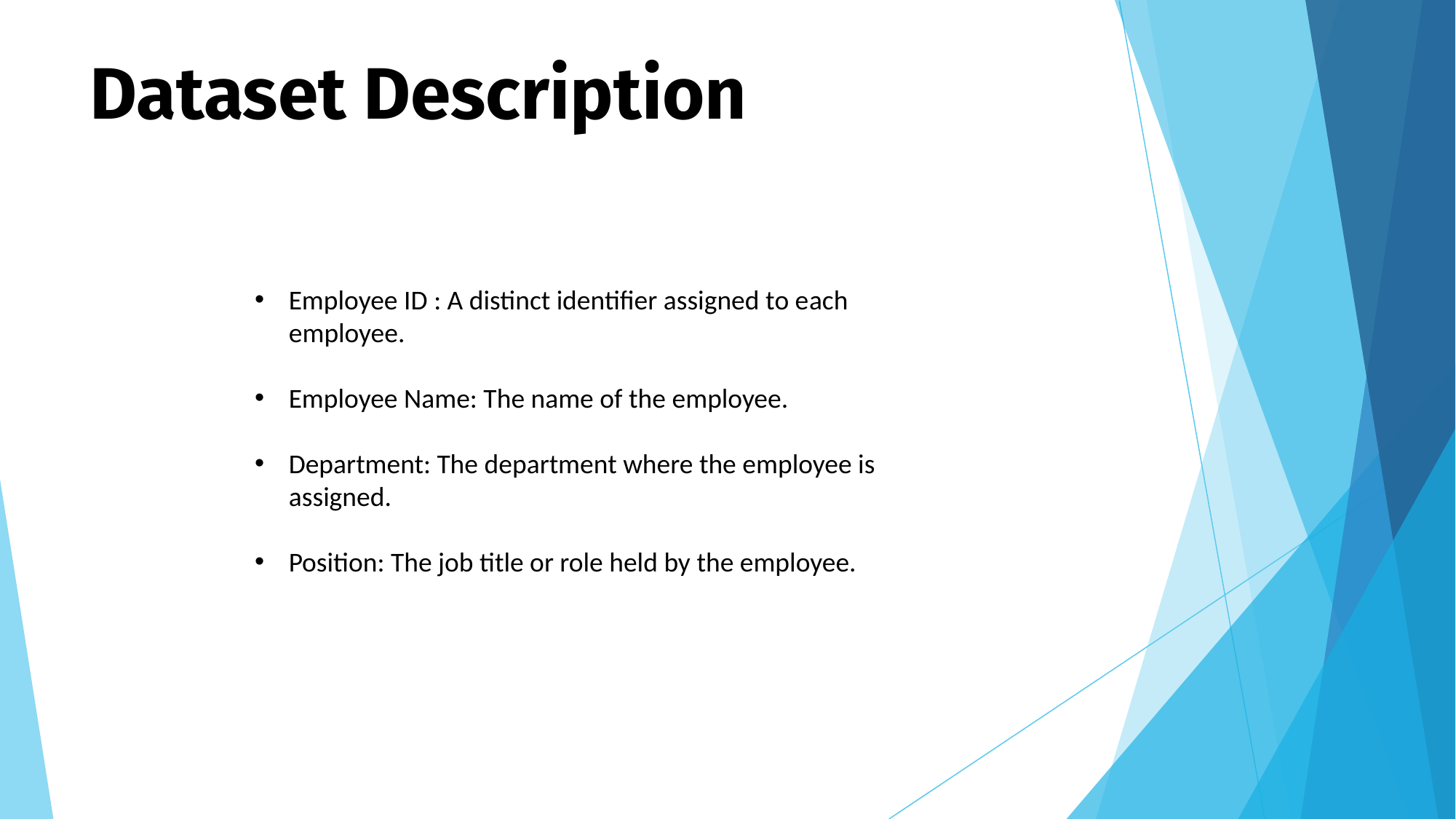

# Dataset Description
Employee ID : A distinct identifier assigned to each employee.

Employee Name: The name of the employee.

Department: The department where the employee is assigned.

Position: The job title or role held by the employee.